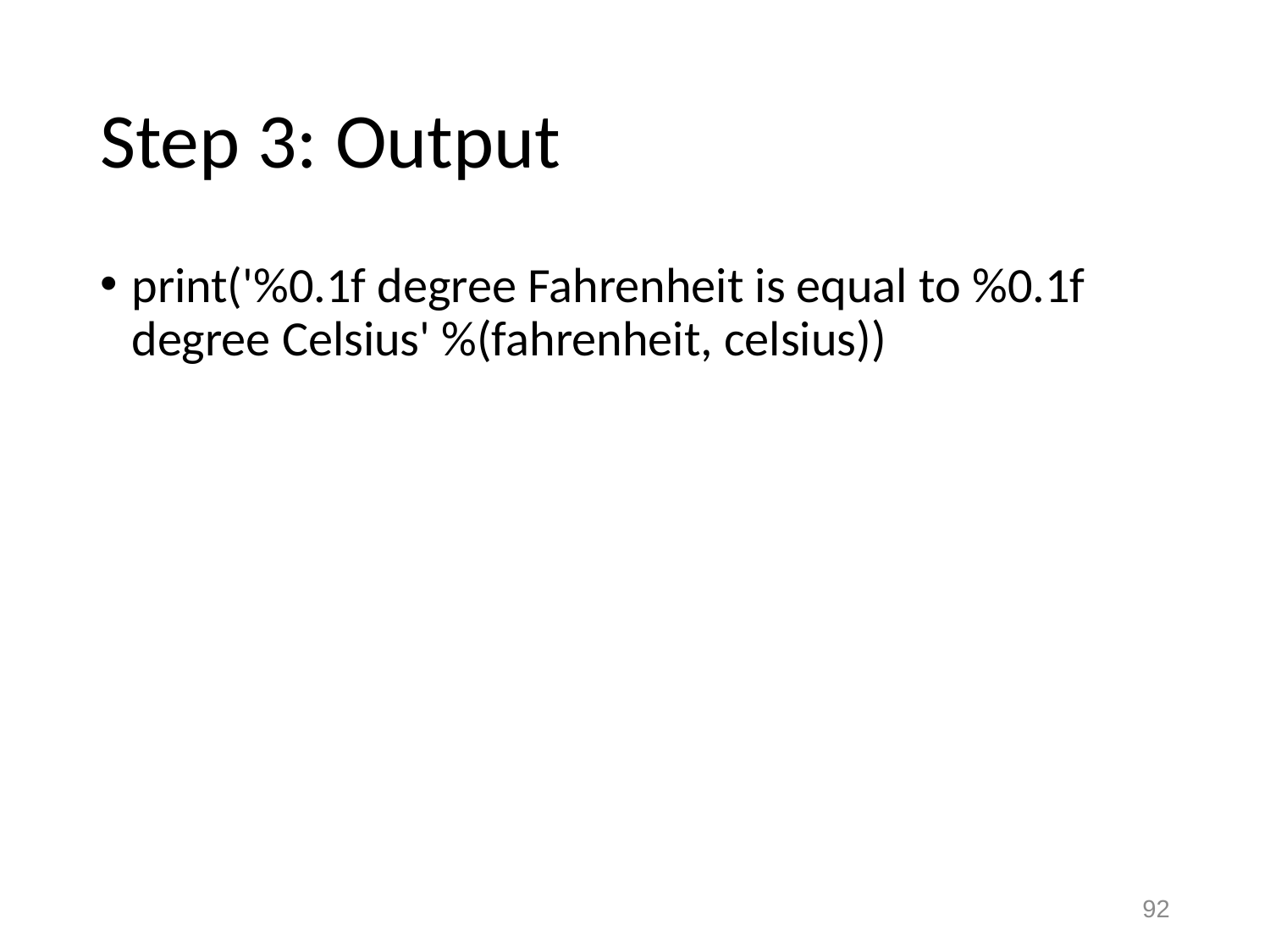

# Step 3: Output
print('%0.1f degree Fahrenheit is equal to %0.1f degree Celsius' %(fahrenheit, celsius))
92